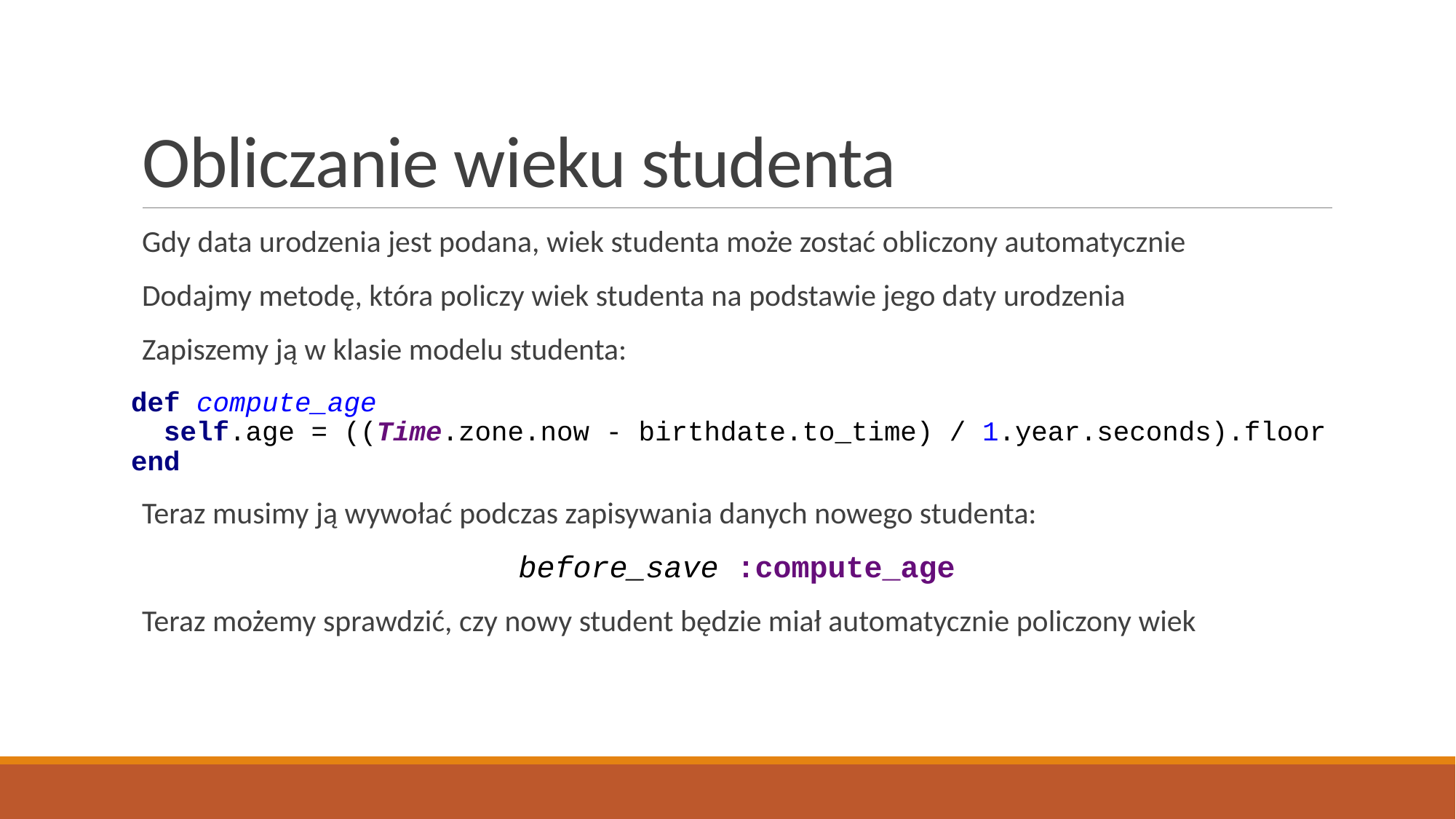

# Obliczanie wieku studenta
Gdy data urodzenia jest podana, wiek studenta może zostać obliczony automatycznie
Dodajmy metodę, która policzy wiek studenta na podstawie jego daty urodzenia
Zapiszemy ją w klasie modelu studenta:
def compute_age
  self.age = ((Time.zone.now - birthdate.to_time) / 1.year.seconds).floor
end
Teraz musimy ją wywołać podczas zapisywania danych nowego studenta:
before_save :compute_age
Teraz możemy sprawdzić, czy nowy student będzie miał automatycznie policzony wiek